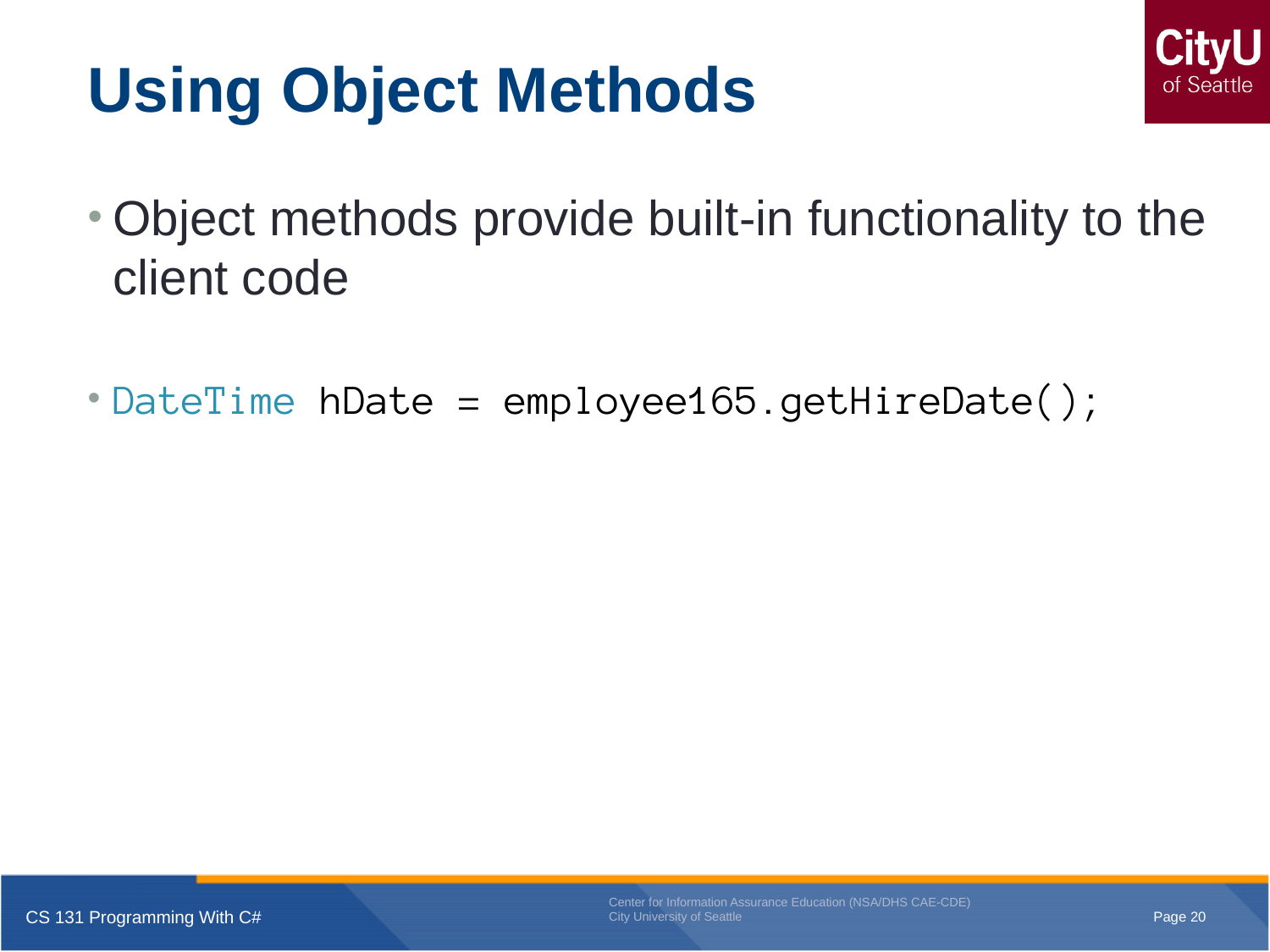

# Using Object Methods
Object methods provide built-in functionality to the client code

DateTime hDate = employee165.getHireDate();